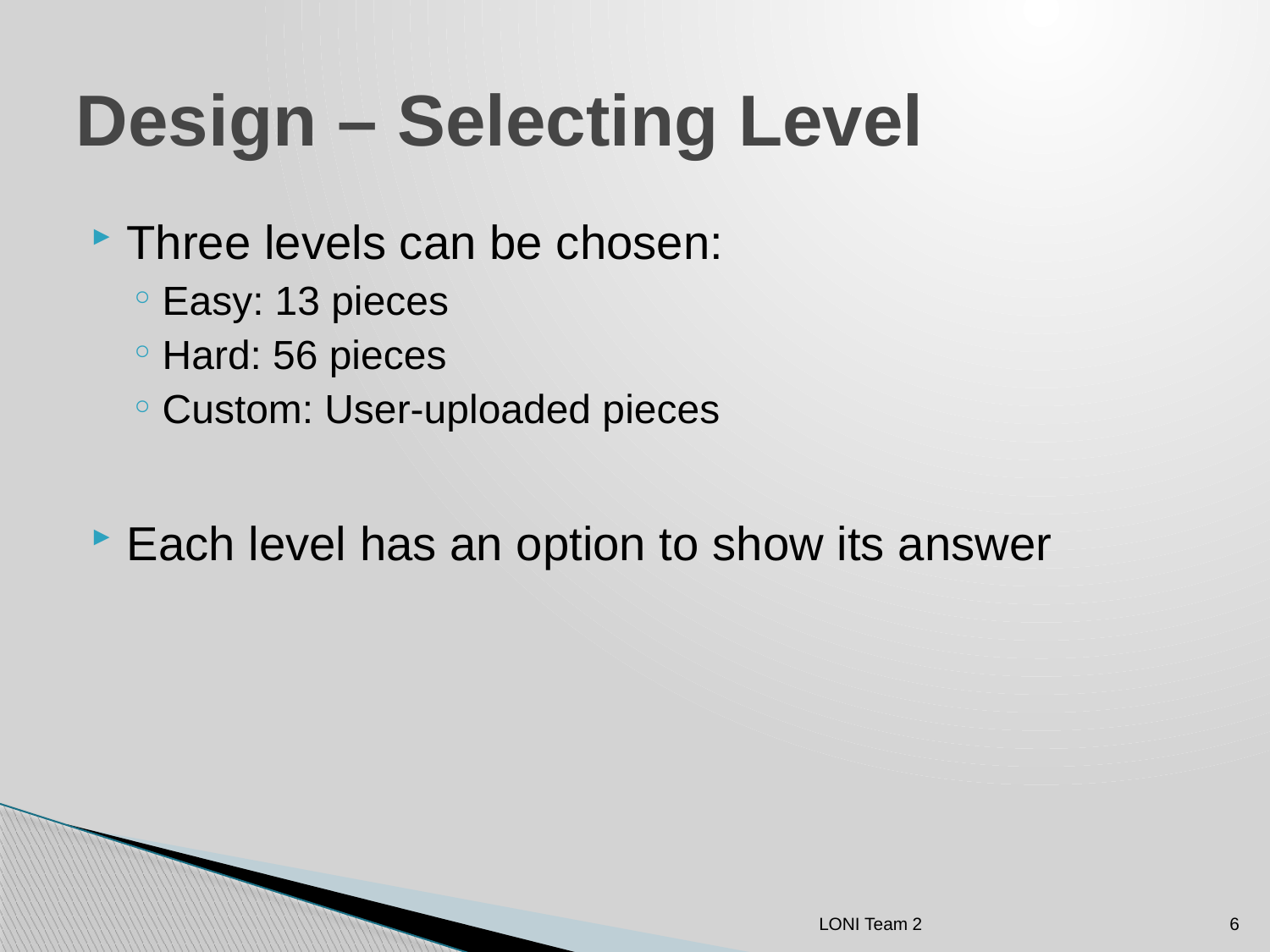

# Design – Selecting Level
Three levels can be chosen:
Easy: 13 pieces
Hard: 56 pieces
Custom: User-uploaded pieces

Each level has an option to show its answer
LONI Team 2
6